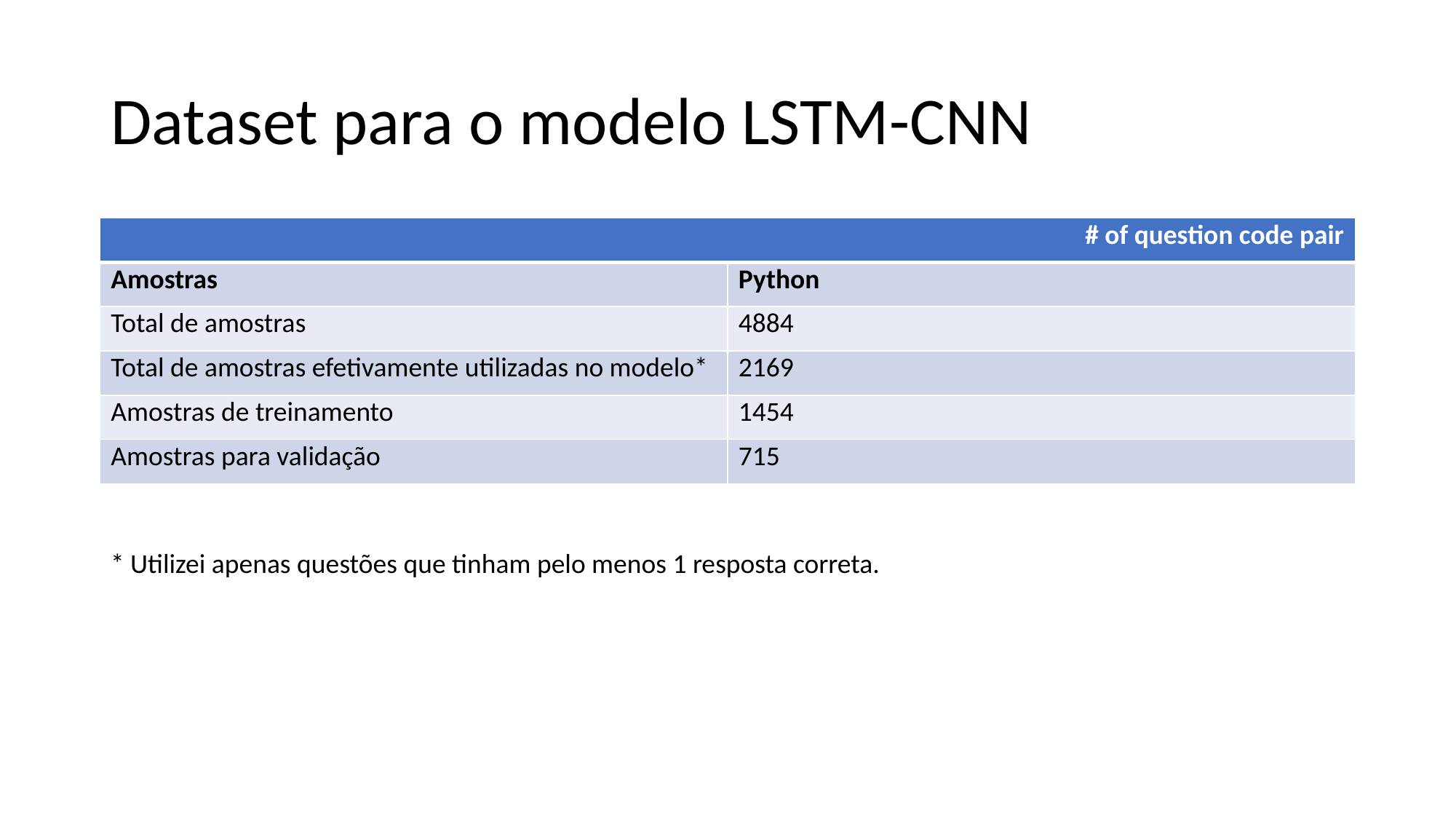

# Dataset para o modelo LSTM-CNN
| # of question code pair |  |
| --- | --- |
| Amostras | Python |
| Total de amostras | 4884 |
| Total de amostras efetivamente utilizadas no modelo\* | 2169 |
| Amostras de treinamento | 1454 |
| Amostras para validação | 715 |
* Utilizei apenas questões que tinham pelo menos 1 resposta correta.